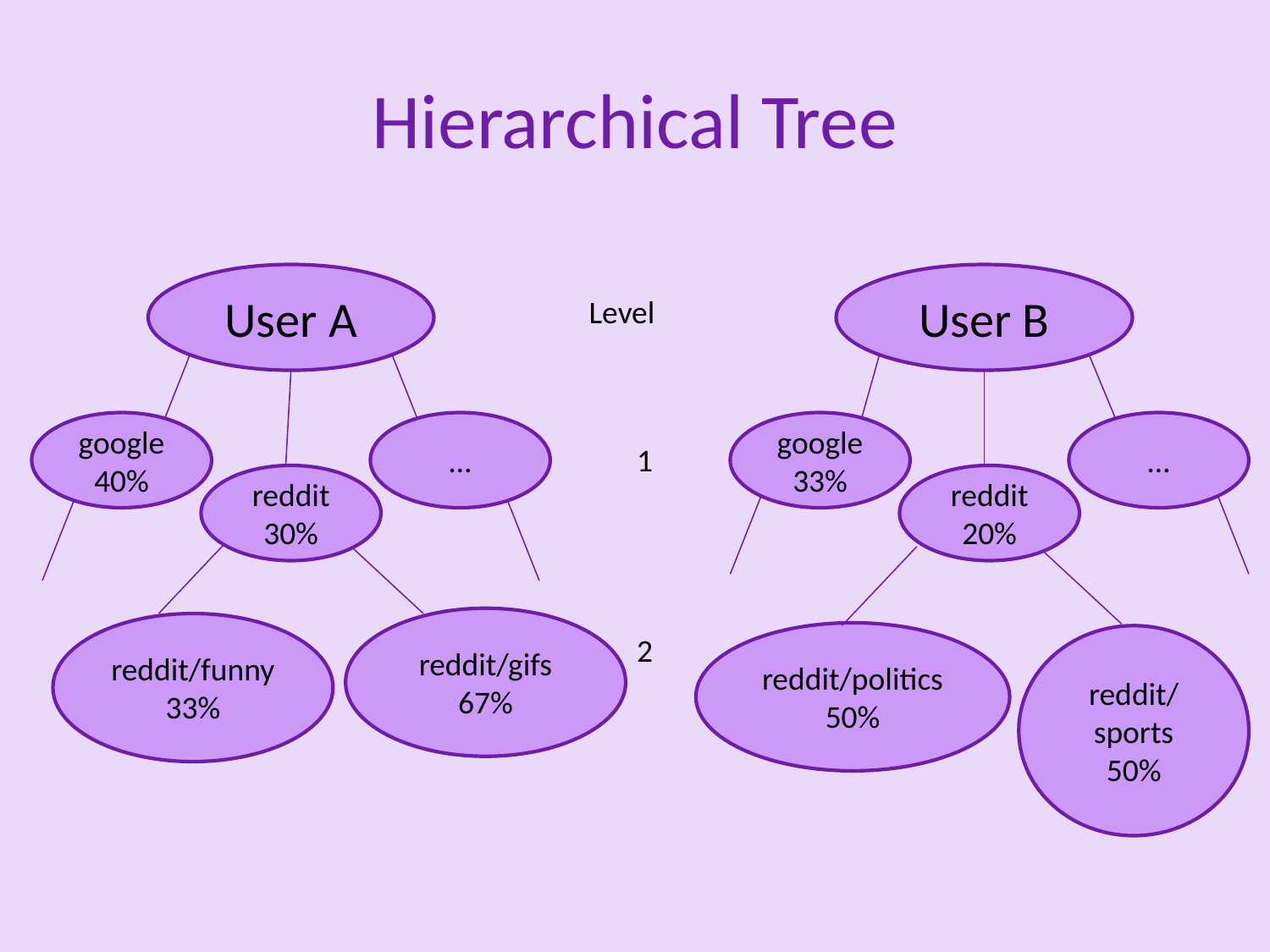

# Hierarchical Tree
User A
User B
Level
google
40%
…
google33%
…
1
reddit
30%
reddit 20%
reddit/gifs
67%
reddit/funny
33%
reddit/politics
50%
2
reddit/
sports
50%